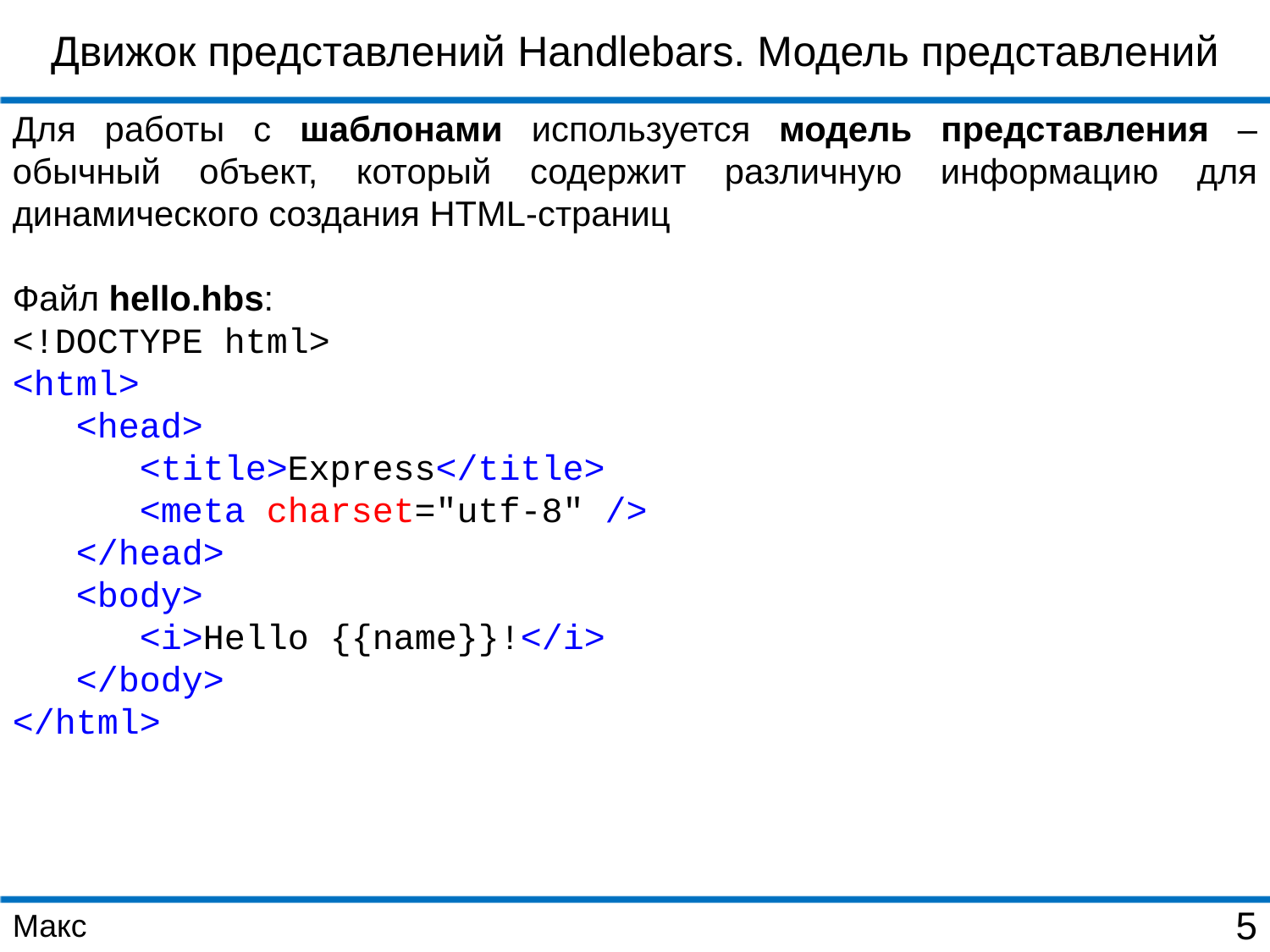

Движок представлений Handlebars. Модель представлений
Для работы с шаблонами используется модель представления – обычный объект, который содержит различную информацию для динамического создания HTML-страниц

Файл hello.hbs:
<!DOCTYPE html>
<html>
   <head>
      <title>Express</title>
      <meta charset="utf-8" />
   </head>
   <body>
      <i>Hello {{name}}!</i>
   </body>
</html>
Макс
5